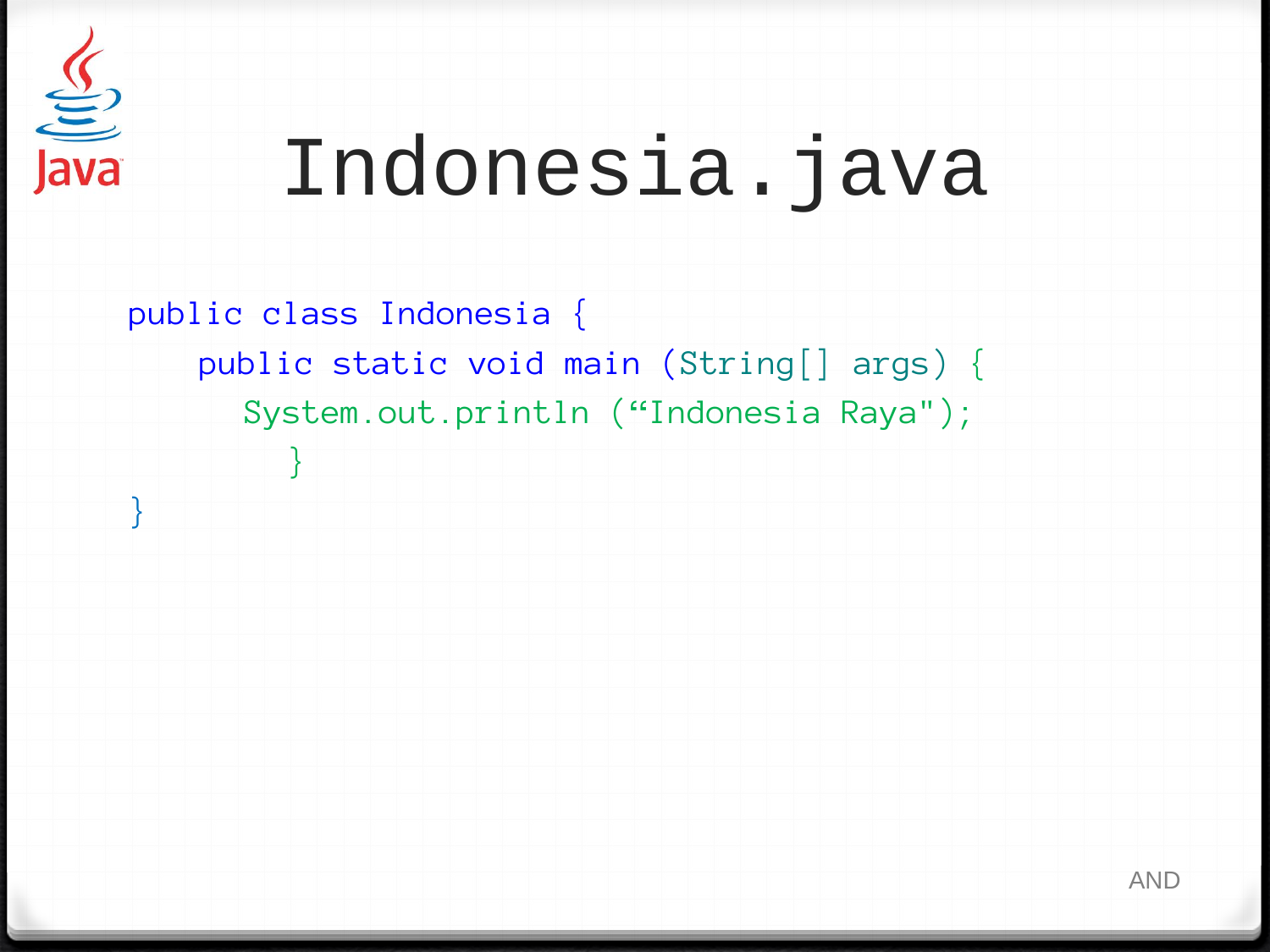

# Indonesia.java
public class Indonesia {
	  public static void main (String[] args) {
      System.out.println (“Indonesia Raya");
		}
}
AND